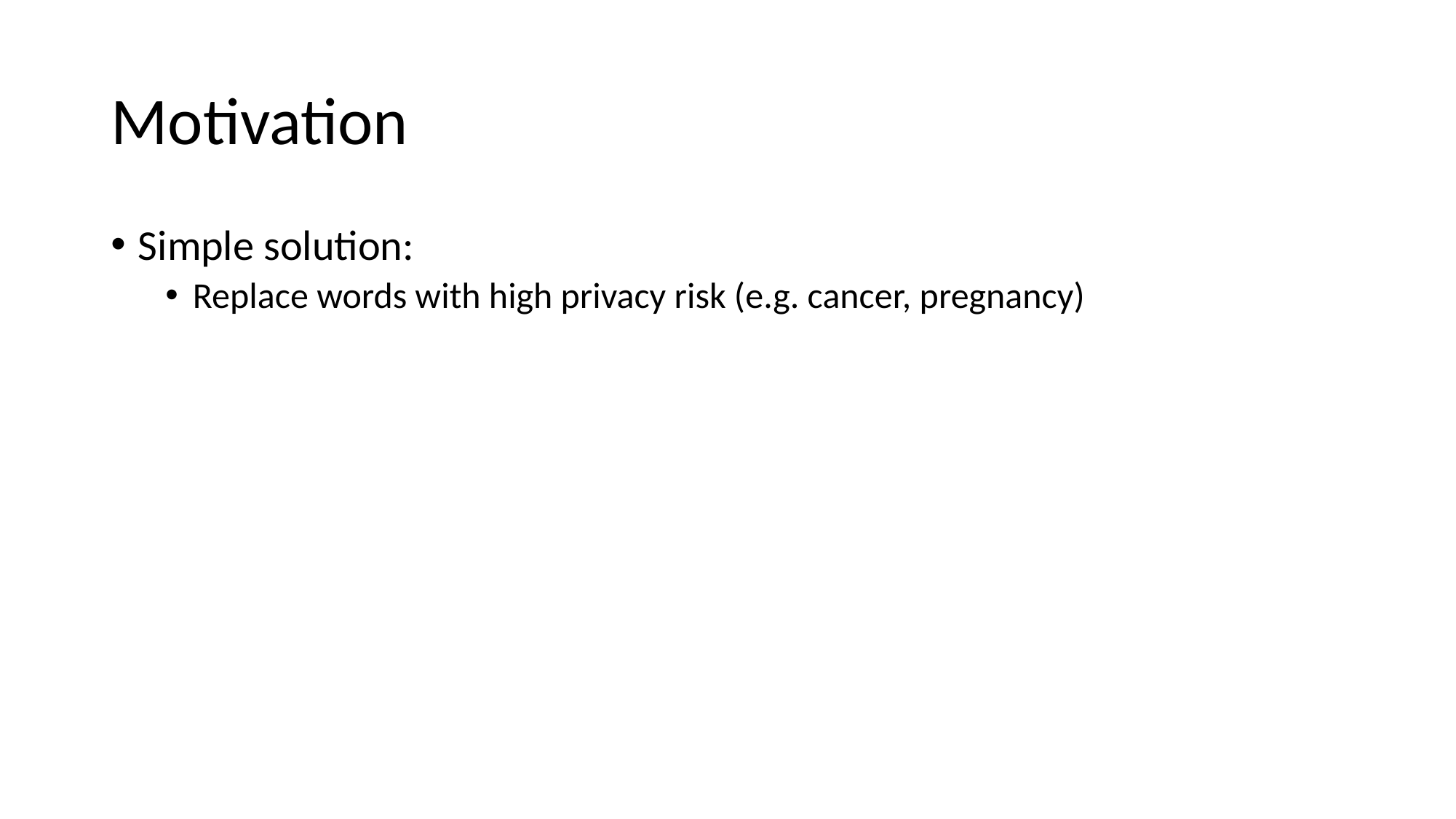

# Motivation
Simple solution:
Replace words with high privacy risk (e.g. cancer, pregnancy)